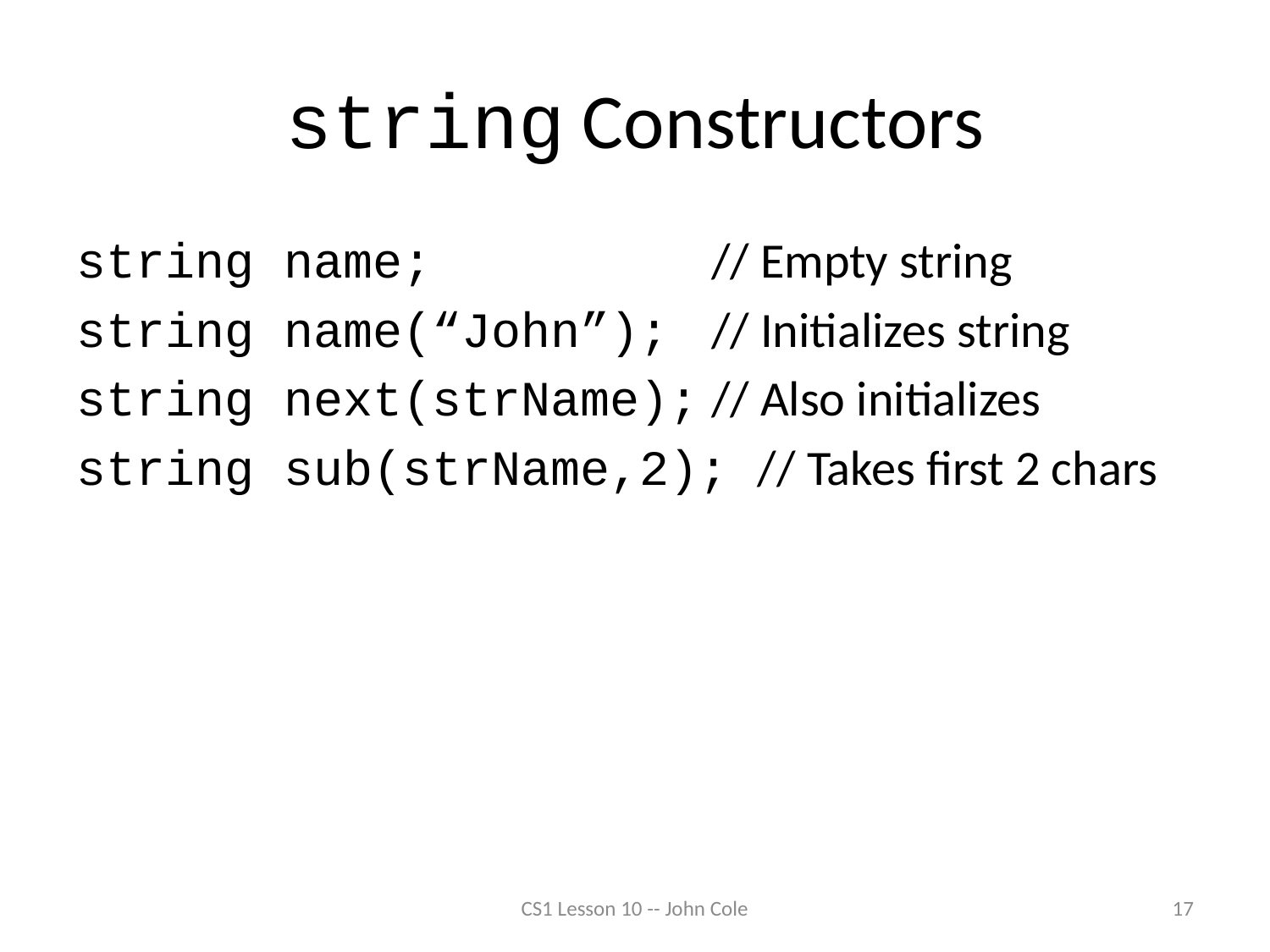

# string Constructors
string name;			// Empty string
string name(“John”);	// Initializes string
string next(strName);	// Also initializes
string sub(strName,2); // Takes first 2 chars

CS1 Lesson 10 -- John Cole
17